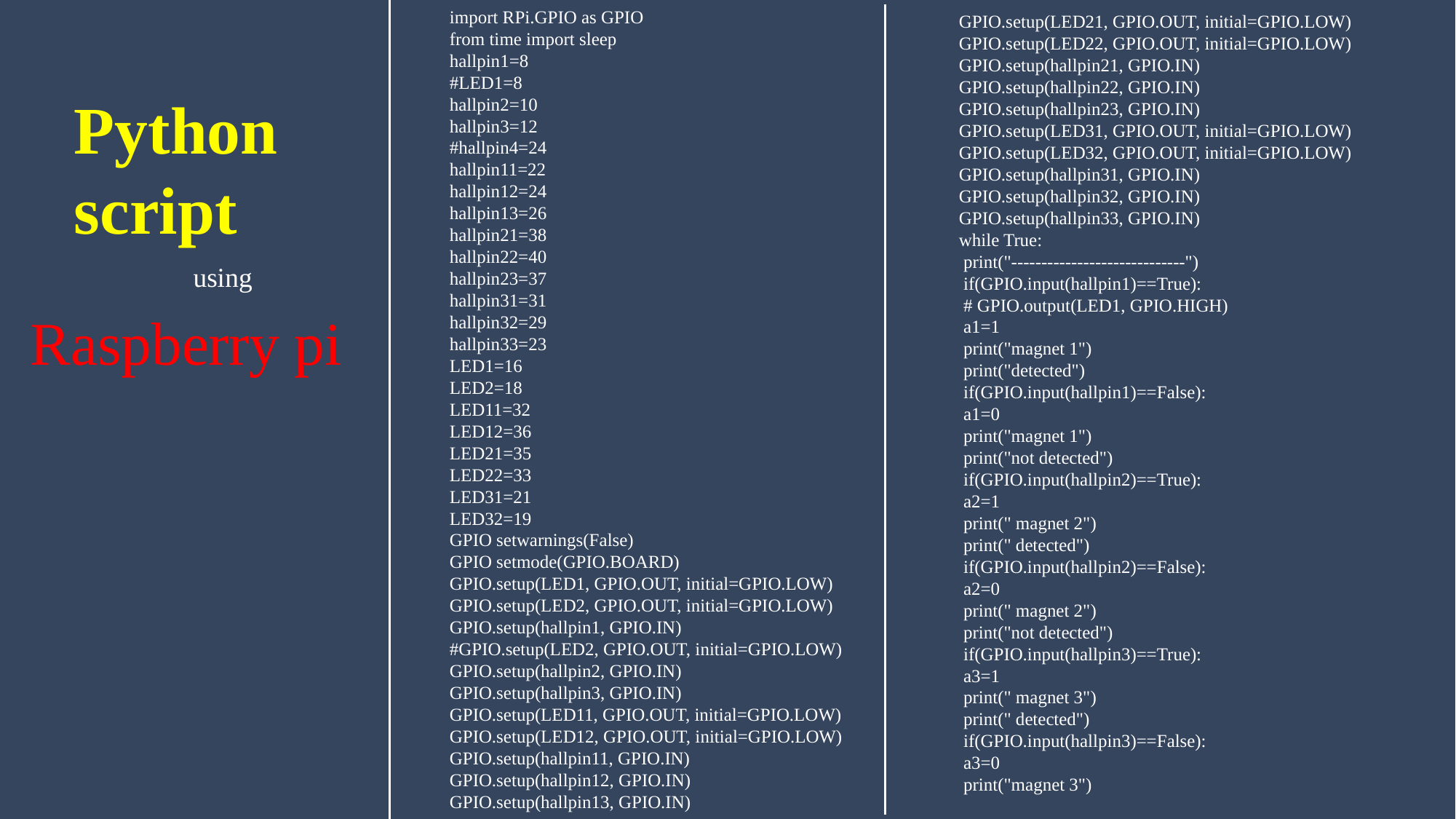

import RPi.GPIO as GPIO
from time import sleep
hallpin1=8
#LED1=8
hallpin2=10
hallpin3=12
#hallpin4=24
hallpin11=22
hallpin12=24
hallpin13=26
hallpin21=38
hallpin22=40
hallpin23=37
hallpin31=31
hallpin32=29
hallpin33=23
LED1=16
LED2=18
LED11=32
LED12=36
LED21=35
LED22=33
LED31=21
LED32=19
GPIO setwarnings(False)
GPIO setmode(GPIO.BOARD)
GPIO.setup(LED1, GPIO.OUT, initial=GPIO.LOW)
GPIO.setup(LED2, GPIO.OUT, initial=GPIO.LOW)
GPIO.setup(hallpin1, GPIO.IN)
#GPIO.setup(LED2, GPIO.OUT, initial=GPIO.LOW)
GPIO.setup(hallpin2, GPIO.IN)
GPIO.setup(hallpin3, GPIO.IN)
GPIO.setup(LED11, GPIO.OUT, initial=GPIO.LOW)
GPIO.setup(LED12, GPIO.OUT, initial=GPIO.LOW)
GPIO.setup(hallpin11, GPIO.IN)
GPIO.setup(hallpin12, GPIO.IN)
GPIO.setup(hallpin13, GPIO.IN)

GPIO.setup(LED21, GPIO.OUT, initial=GPIO.LOW)
GPIO.setup(LED22, GPIO.OUT, initial=GPIO.LOW)
GPIO.setup(hallpin21, GPIO.IN)
GPIO.setup(hallpin22, GPIO.IN)
GPIO.setup(hallpin23, GPIO.IN)
GPIO.setup(LED31, GPIO.OUT, initial=GPIO.LOW)
GPIO.setup(LED32, GPIO.OUT, initial=GPIO.LOW)
GPIO.setup(hallpin31, GPIO.IN)
GPIO.setup(hallpin32, GPIO.IN)
GPIO.setup(hallpin33, GPIO.IN)
while True:
 print("-----------------------------")
 if(GPIO.input(hallpin1)==True):
 # GPIO.output(LED1, GPIO.HIGH)
 a1=1
 print("magnet 1")
 print("detected")
 if(GPIO.input(hallpin1)==False):
 a1=0
 print("magnet 1")
 print("not detected")
 if(GPIO.input(hallpin2)==True):
 a2=1
 print(" magnet 2")
 print(" detected")
 if(GPIO.input(hallpin2)==False):
 a2=0
 print(" magnet 2")
 print("not detected")
 if(GPIO.input(hallpin3)==True):
 a3=1
 print(" magnet 3")
 print(" detected")
 if(GPIO.input(hallpin3)==False):
 a3=0
 print("magnet 3")

Python script
using
Raspberry pi